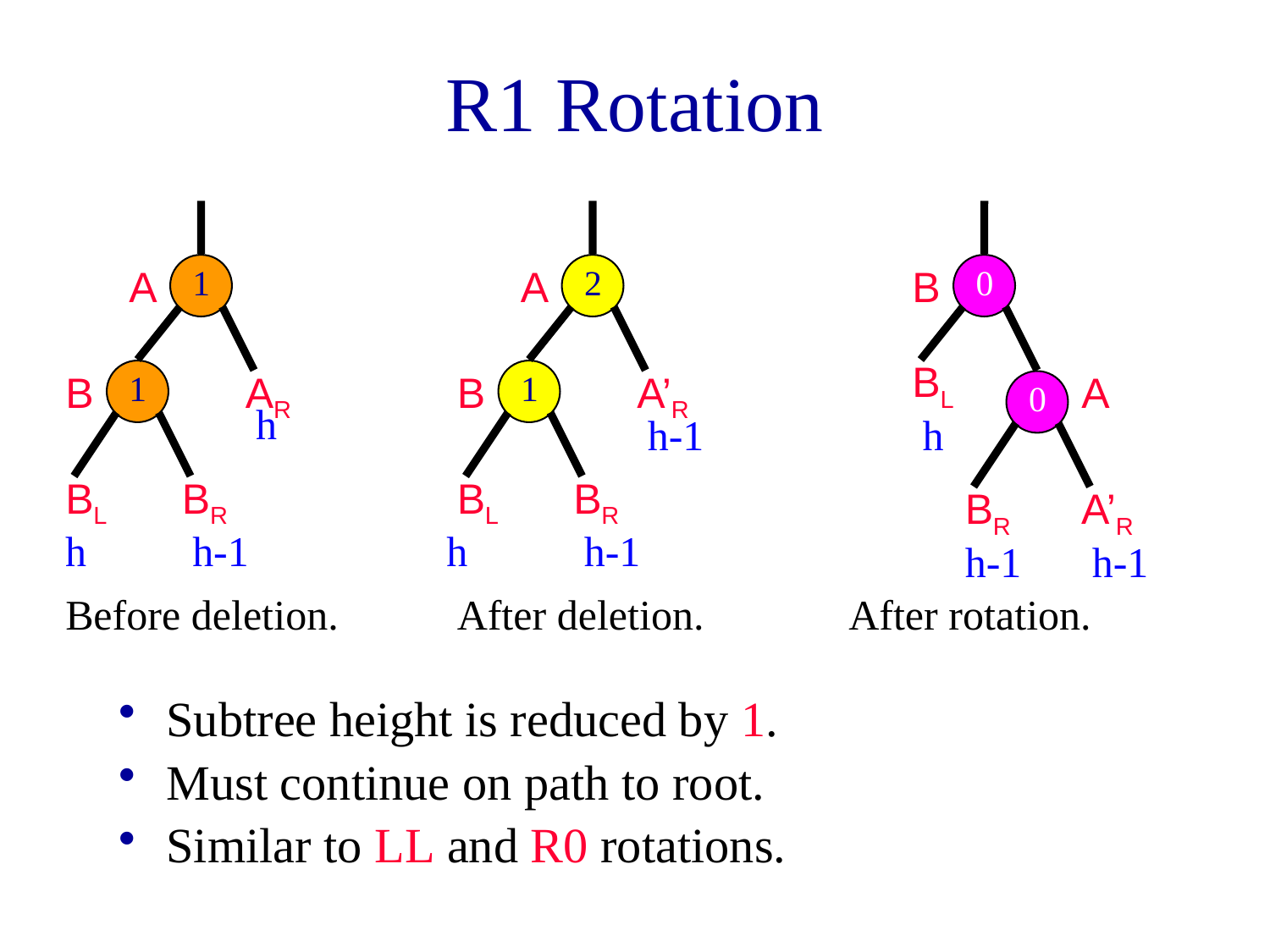

# R1 Rotation

A
1

B
1
AR

h

BL
BR
h
h-1
Before deletion.

A
2

B
1
A’R

h-1

BL
BR
h
h-1
After deletion.

B
0

BL
A
0

h

BR
A’R
h-1
h-1
After rotation.
Subtree height is reduced by 1.
Must continue on path to root.
Similar to LL and R0 rotations.